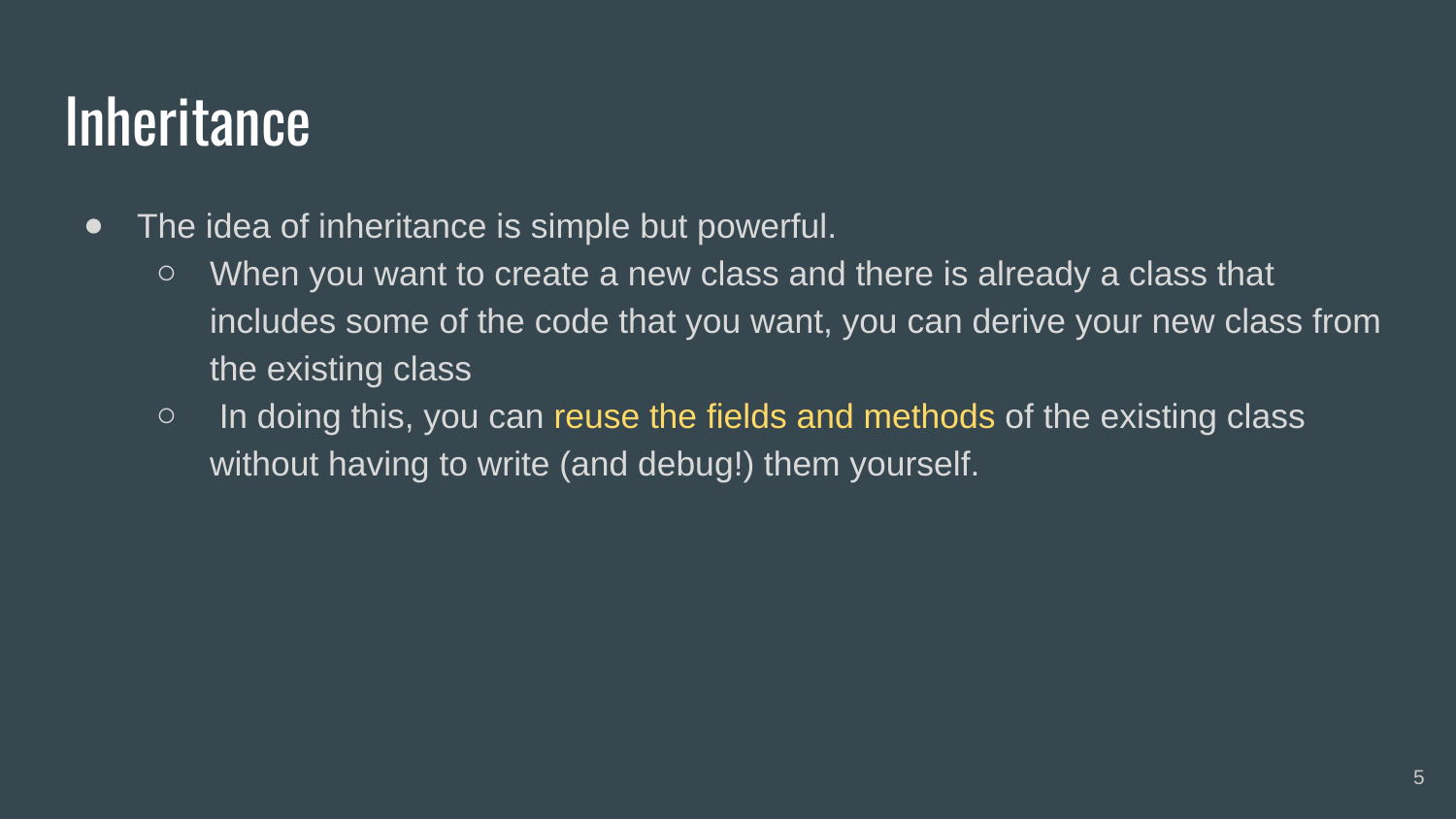

# Inheritance
The idea of inheritance is simple but powerful.
When you want to create a new class and there is already a class that includes some of the code that you want, you can derive your new class from the existing class
 In doing this, you can reuse the fields and methods of the existing class without having to write (and debug!) them yourself.

5